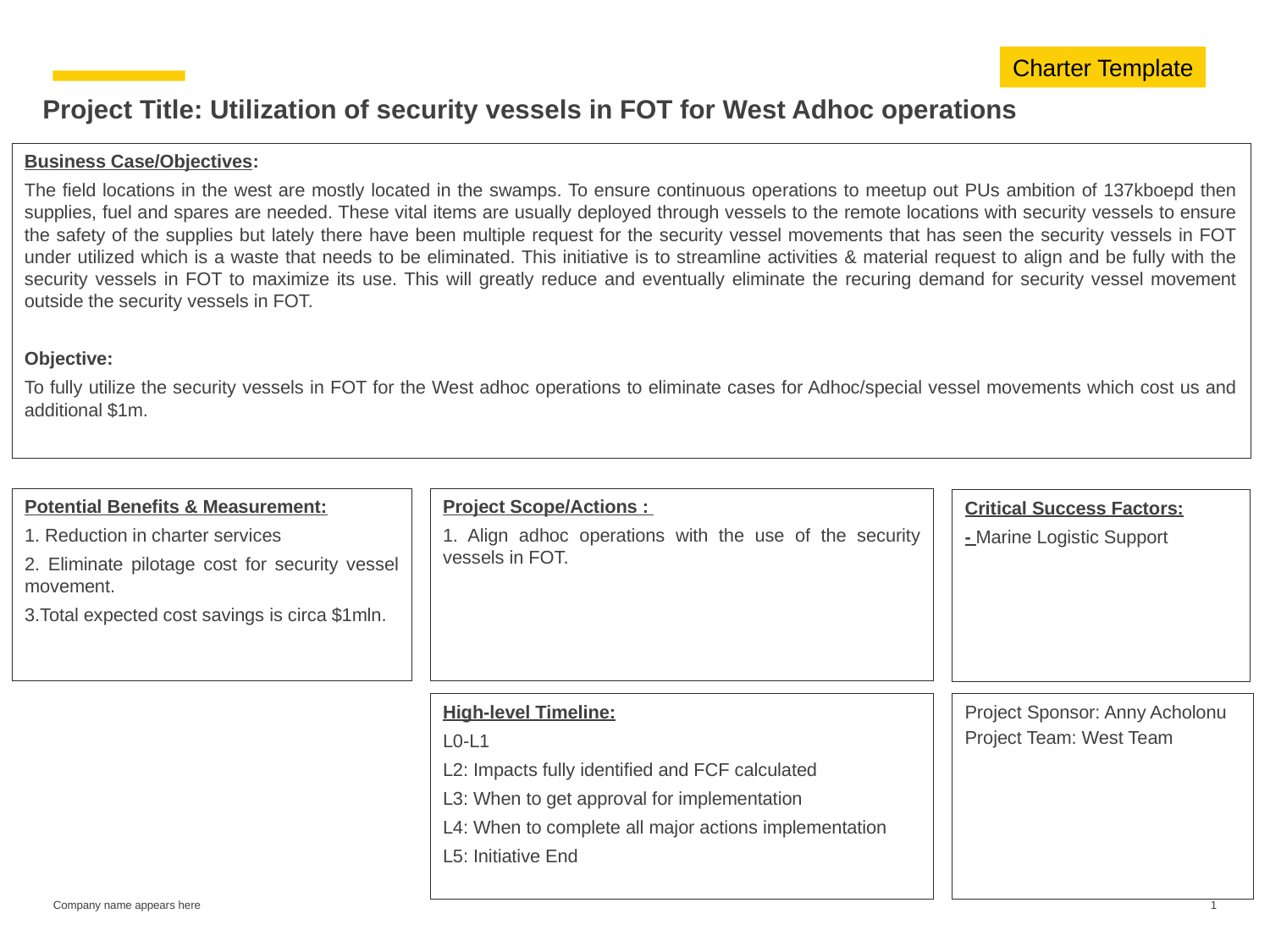

Charter Template
# Project Title: Utilization of security vessels in FOT for West Adhoc operations
Business Case/Objectives:
The field locations in the west are mostly located in the swamps. To ensure continuous operations to meetup out PUs ambition of 137kboepd then supplies, fuel and spares are needed. These vital items are usually deployed through vessels to the remote locations with security vessels to ensure the safety of the supplies but lately there have been multiple request for the security vessel movements that has seen the security vessels in FOT under utilized which is a waste that needs to be eliminated. This initiative is to streamline activities & material request to align and be fully with the security vessels in FOT to maximize its use. This will greatly reduce and eventually eliminate the recuring demand for security vessel movement outside the security vessels in FOT.

Objective:
To fully utilize the security vessels in FOT for the West adhoc operations to eliminate cases for Adhoc/special vessel movements which cost us and additional $1m.

Potential Benefits & Measurement:
1. Reduction in charter services
2. Eliminate pilotage cost for security vessel movement.
3.Total expected cost savings is circa $1mln.

Project Scope/Actions :
1. Align adhoc operations with the use of the security vessels in FOT.
Critical Success Factors:
- Marine Logistic Support
High-level Timeline:
L0-L1
L2: Impacts fully identified and FCF calculated
L3: When to get approval for implementation
L4: When to complete all major actions implementation
L5: Initiative End

Project Sponsor: Anny Acholonu
Project Team: West Team
1